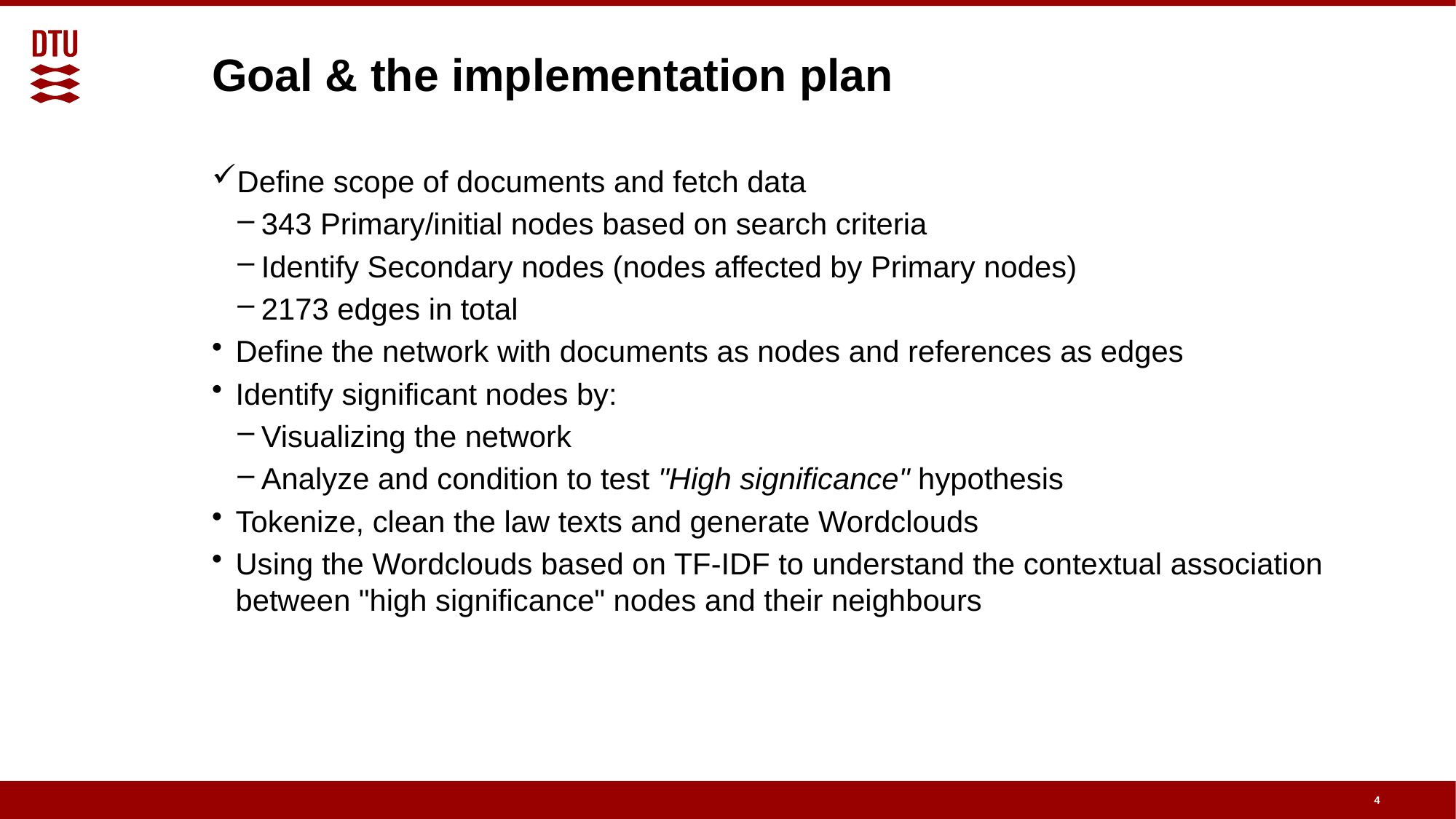

# Goal & the implementation plan
Define scope of documents and fetch data
343 Primary/initial nodes based on search criteria
Identify Secondary nodes (nodes affected by Primary nodes)
2173 edges in total
Define the network with documents as nodes and references as edges
Identify significant nodes by:
Visualizing the network
Analyze and condition to test "High significance" hypothesis
Tokenize, clean the law texts and generate Wordclouds
Using the Wordclouds based on TF-IDF to understand the contextual association between "high significance" nodes and their neighbours
4